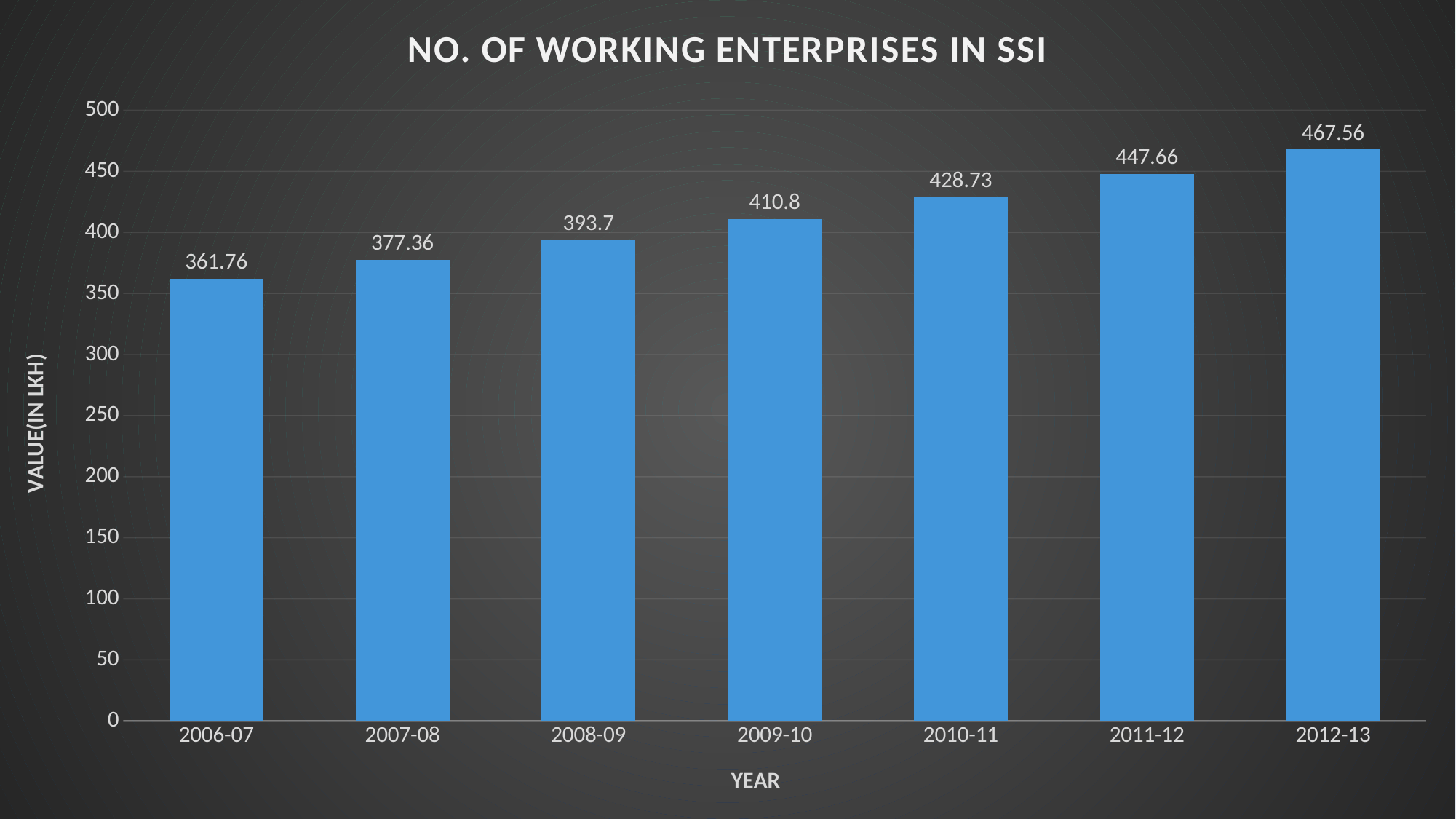

### Chart: NO. OF WORKING ENTERPRISES IN SSI

| Category | VALUE (IN LAKH) |
|---|---|
| 2006-07 | 361.76 |
| 2007-08 | 377.36 |
| 2008-09 | 393.7 |
| 2009-10 | 410.8 |
| 2010-11 | 428.73 |
| 2011-12 | 447.66 |
| 2012-13 | 467.56 |